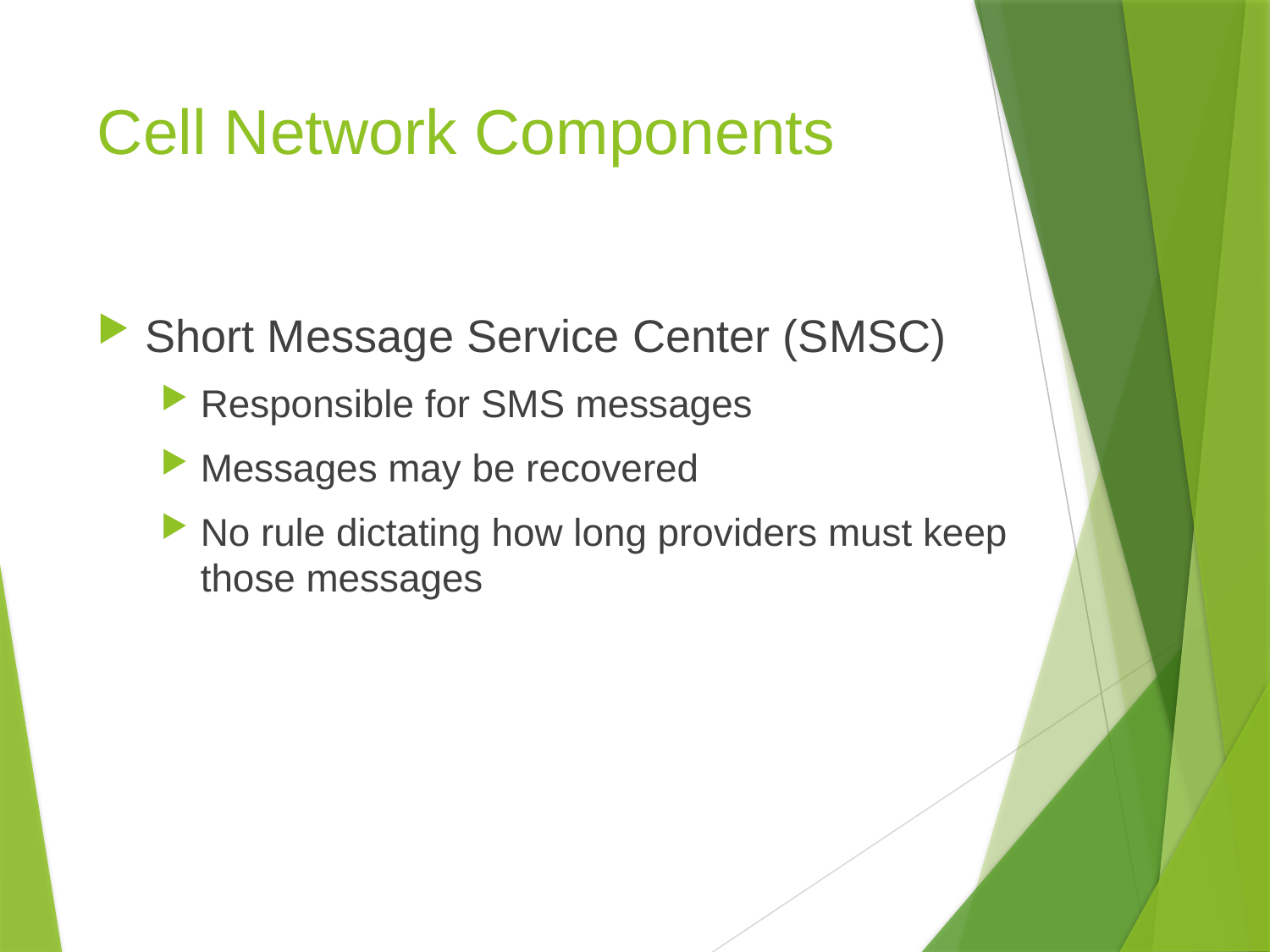

# Cell Network Components
Short Message Service Center (SMSC)
Responsible for SMS messages
Messages may be recovered
No rule dictating how long providers must keep those messages